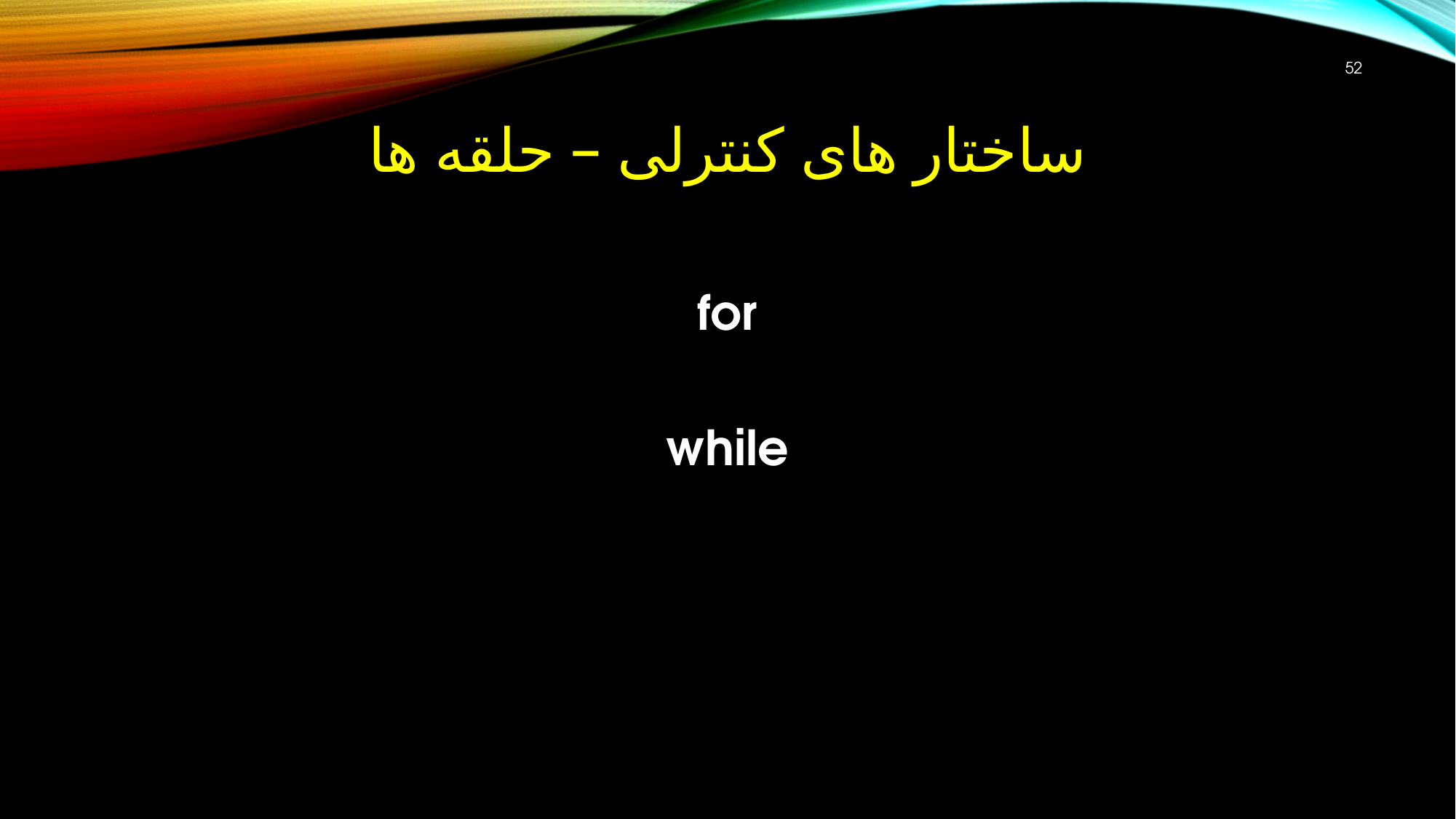

52
# ساختار های کنترلی – حلقه ها
for

while